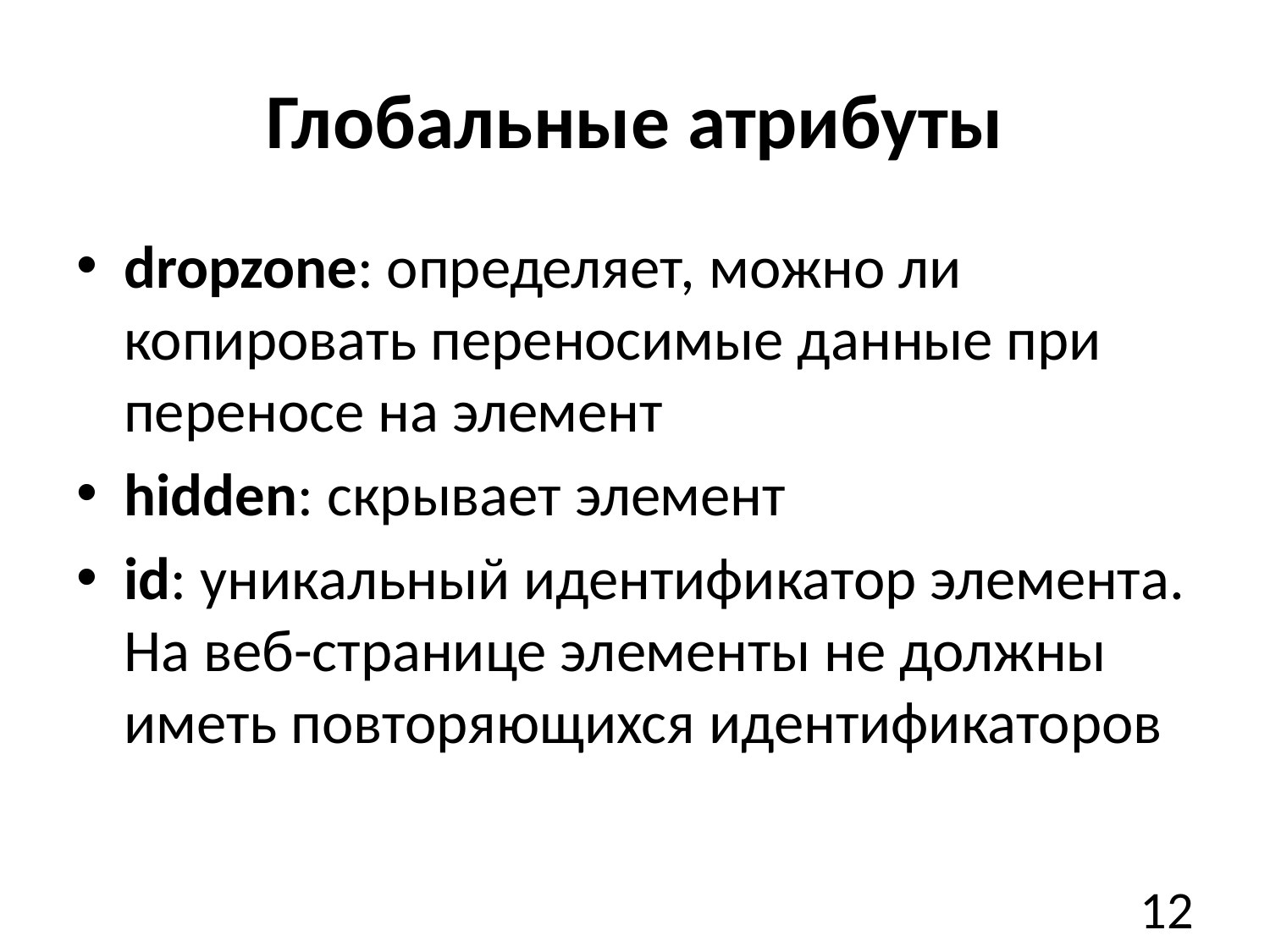

# Глобальные атрибуты
dropzone: определяет, можно ли копировать переносимые данные при переносе на элемент
hidden: скрывает элемент
id: уникальный идентификатор элемента. На веб-странице элементы не должны иметь повторяющихся идентификаторов

12